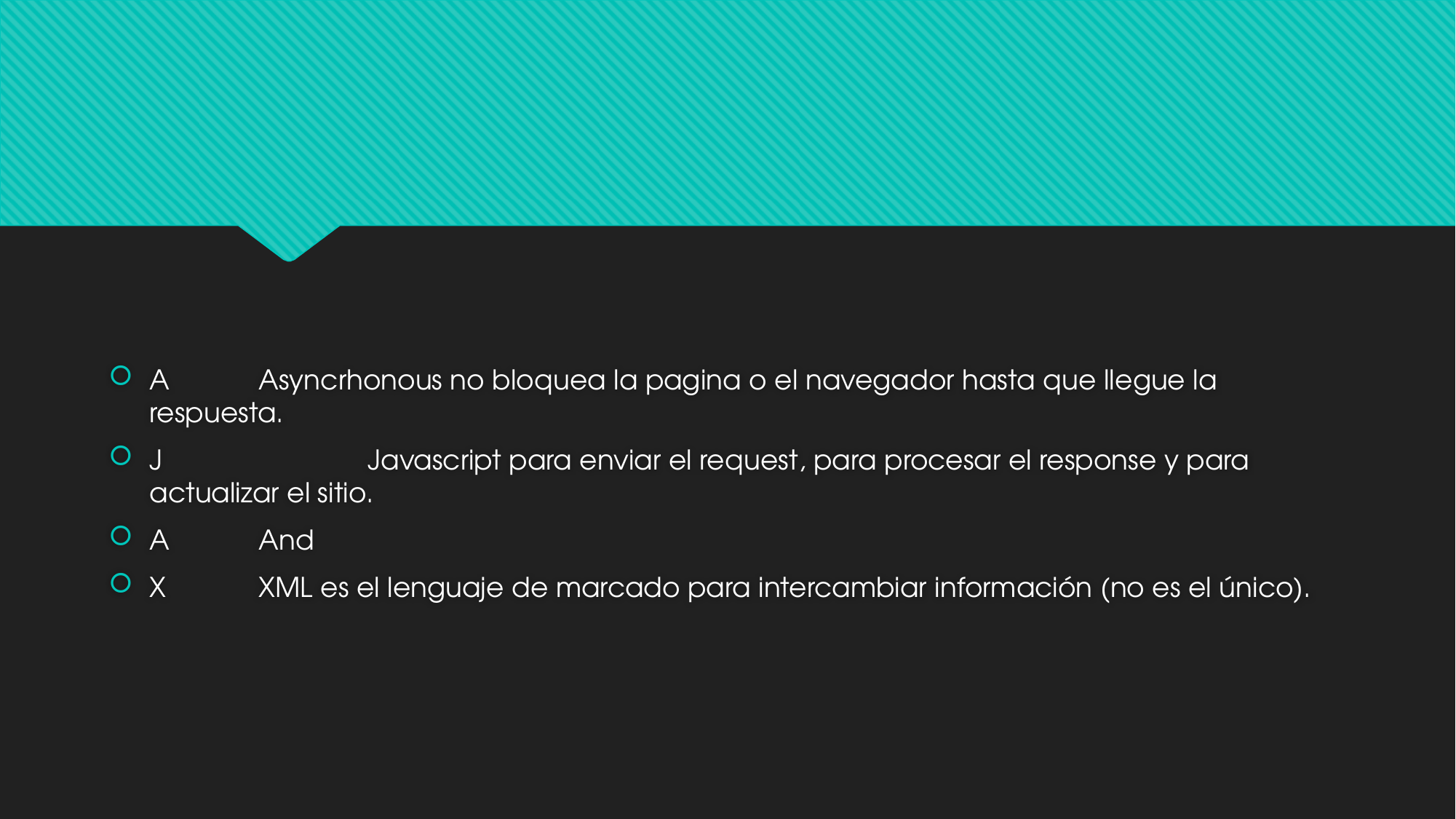

#
A	Asyncrhonous no bloquea la pagina o el navegador hasta que llegue la respuesta.
J		Javascript para enviar el request, para procesar el response y para actualizar el sitio.
A	And
X	XML es el lenguaje de marcado para intercambiar información (no es el único).